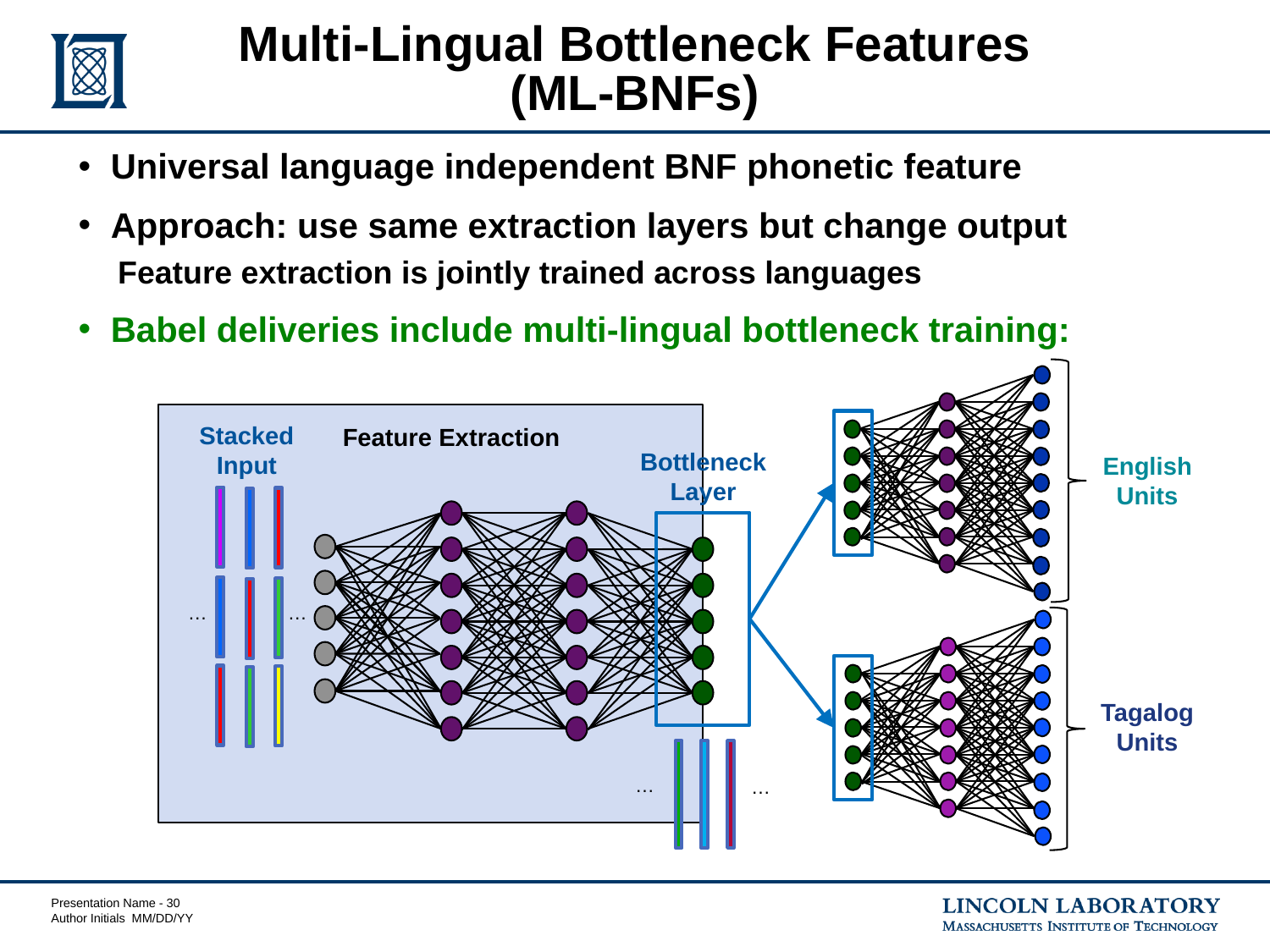

# Multi-Lingual Bottleneck Features (ML-BNFs)
Universal language independent BNF phonetic feature
Approach: use same extraction layers but change output
Feature extraction is jointly trained across languages
Babel deliveries include multi-lingual bottleneck training:

Feature Extraction

Stacked
Input
Bottleneck
Layer
English
Units

…
…

Tagalog
Units

…
…